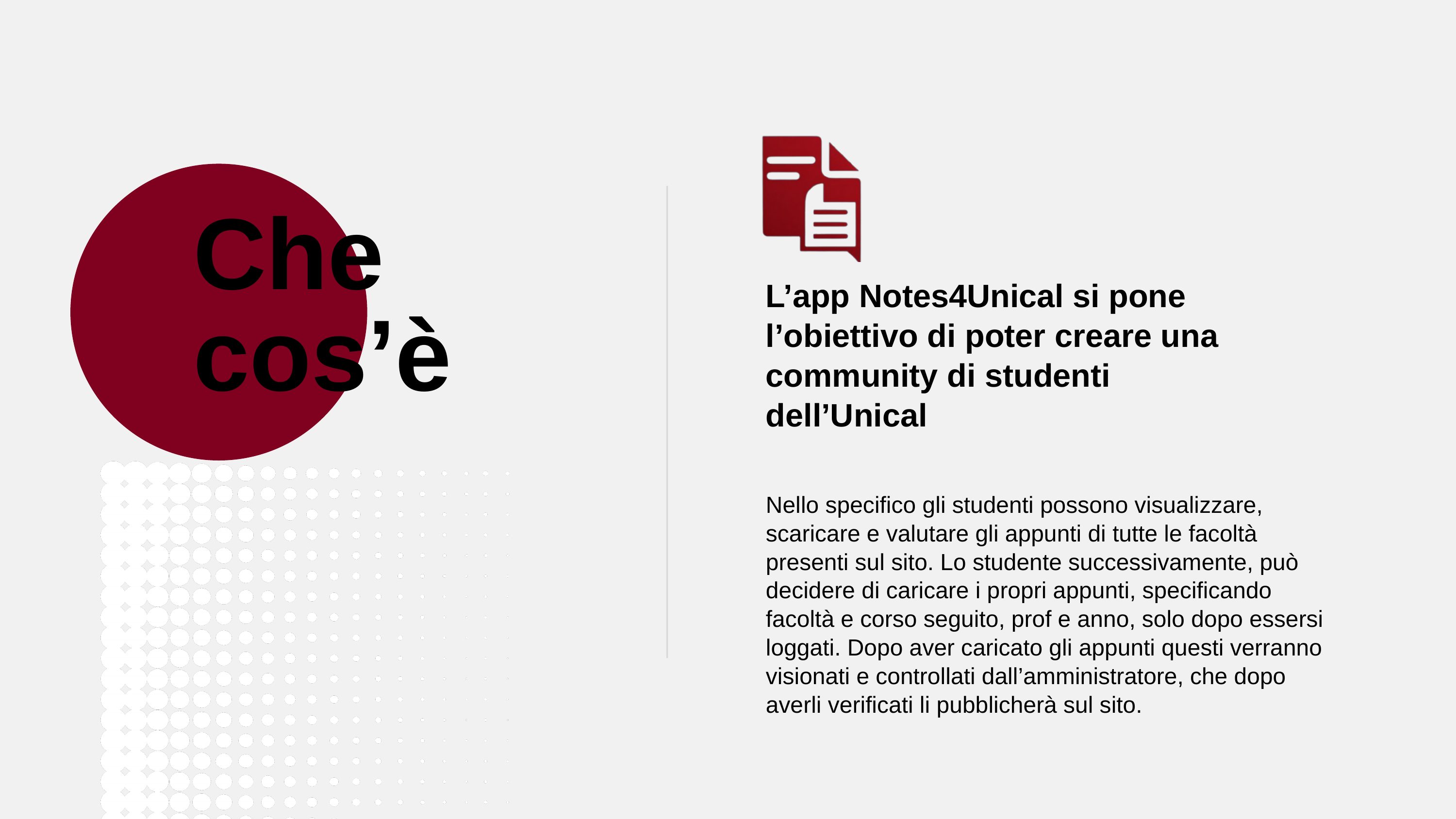

Che cos’è
L’app Notes4Unical si pone l’obiettivo di poter creare una community di studenti dell’Unical

Nello specifico gli studenti possono visualizzare, scaricare e valutare gli appunti di tutte le facoltà presenti sul sito. Lo studente successivamente, può decidere di caricare i propri appunti, specificando facoltà e corso seguito, prof e anno, solo dopo essersi loggati. Dopo aver caricato gli appunti questi verranno visionati e controllati dall’amministratore, che dopo averli verificati li pubblicherà sul sito.